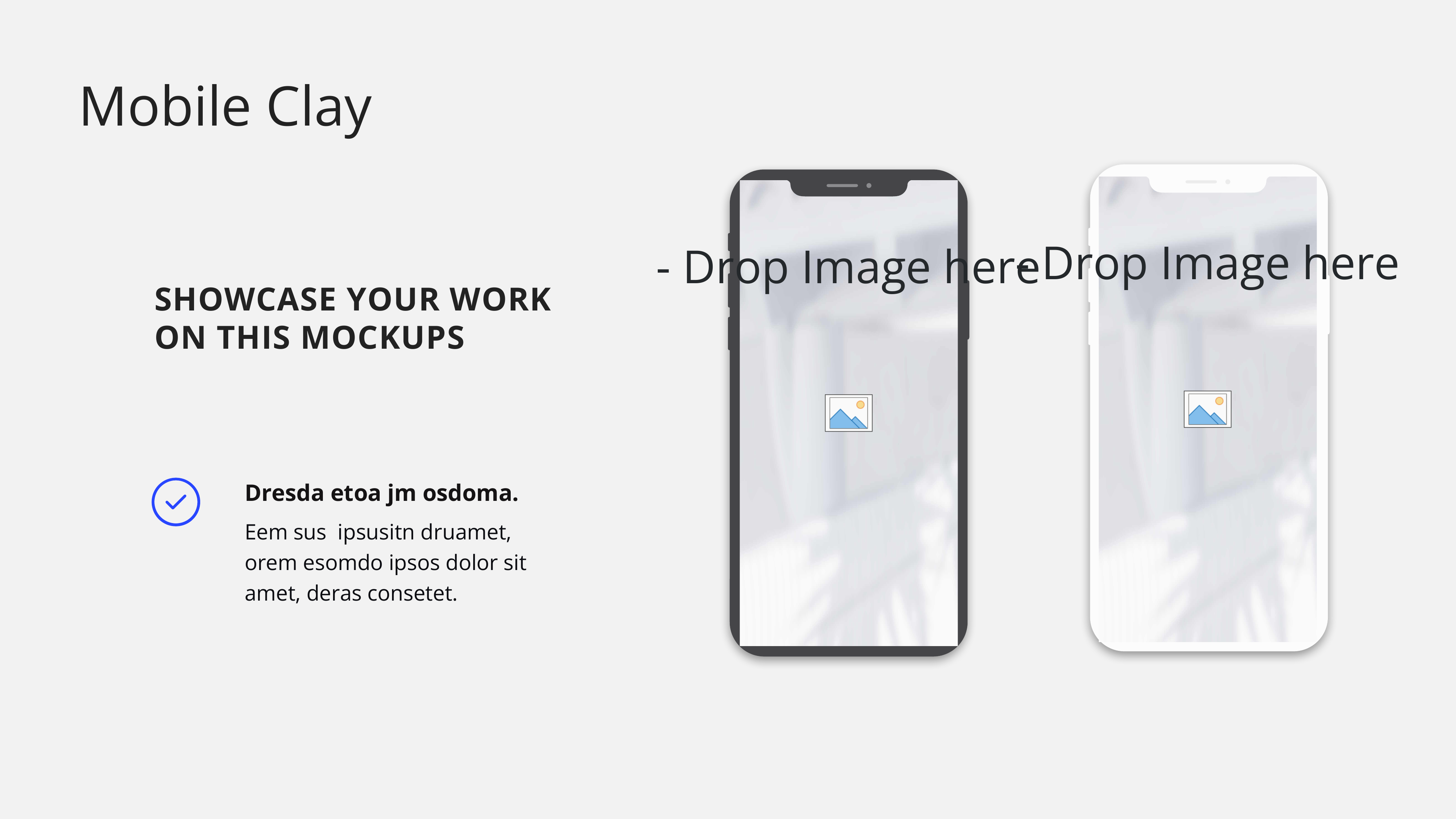

Mobile Clay

Showcase your work on THIS MOCKUPS
Dresda etoa jm osdoma.
Eem sus  ipsusitn druamet, orem esomdo ipsos dolor sit amet, deras consetet.